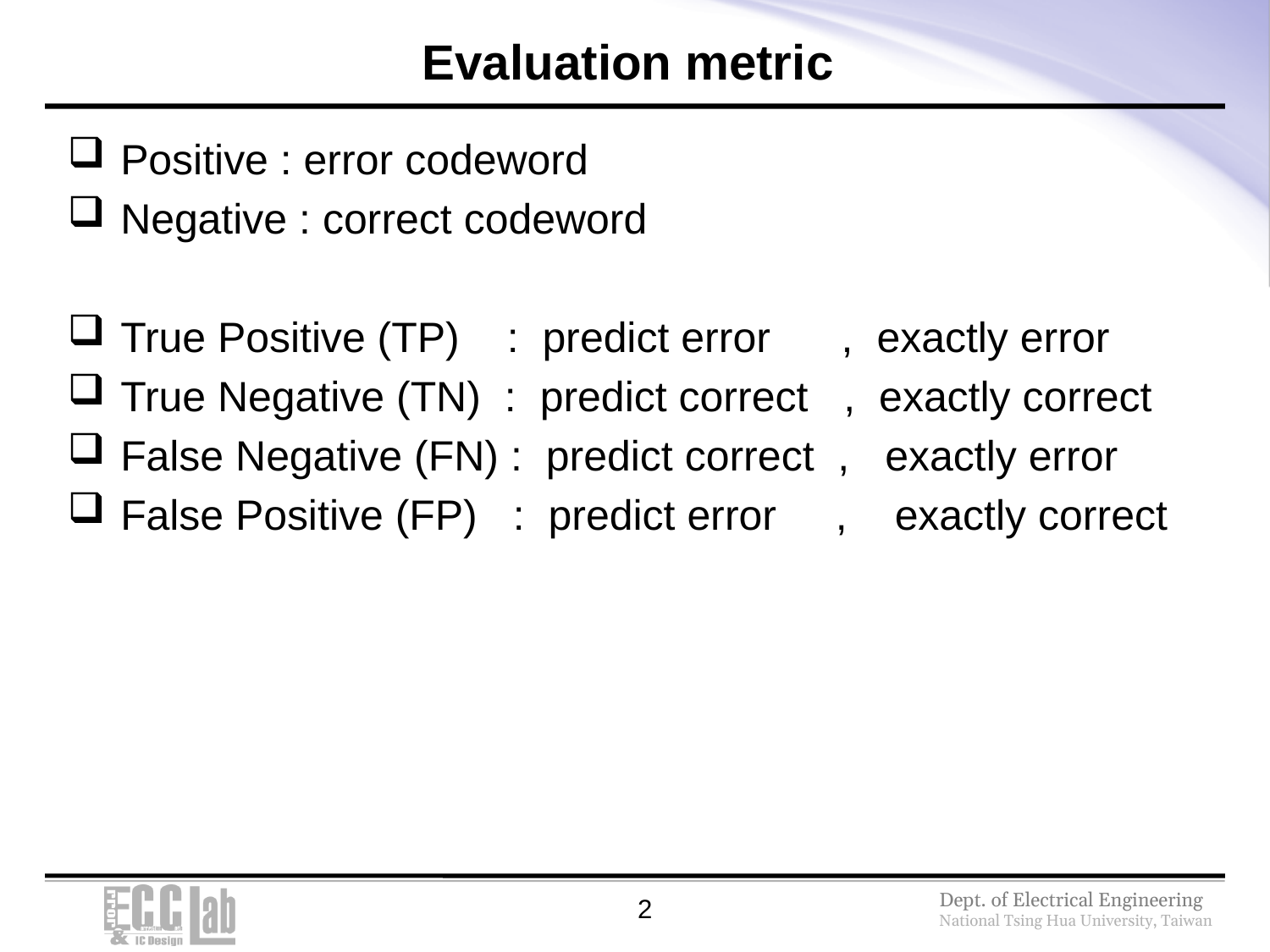

# Evaluation metric
Positive : error codeword
Negative : correct codeword

True Positive (TP)    :  predict error      ,  exactly error
True Negative (TN)  :  predict correct   ,  exactly correct
False Negative (FN) :  predict correct  ,   exactly error
False Positive (FP)   :  predict error     ,    exactly correct

2